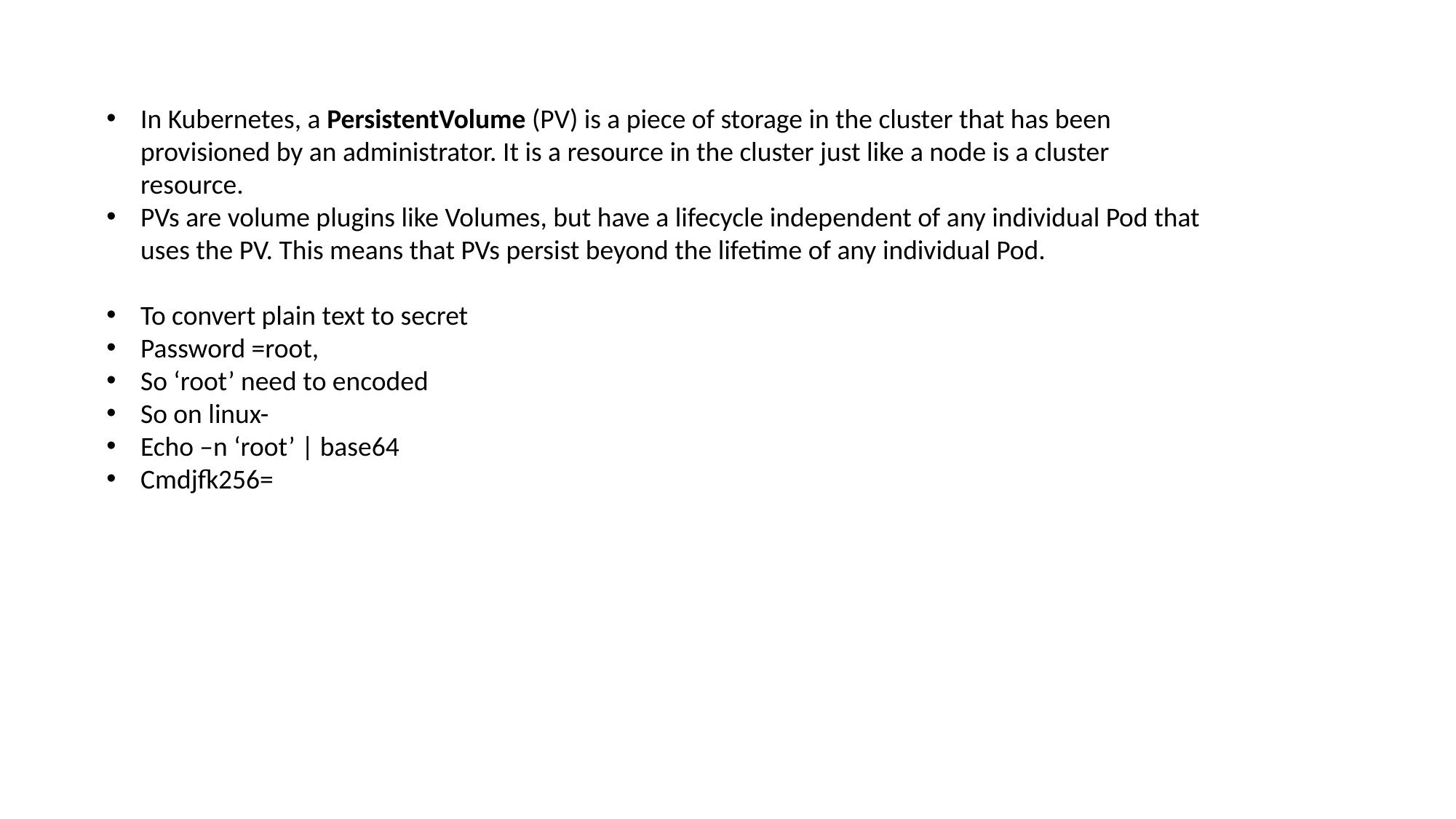

In Kubernetes, a PersistentVolume (PV) is a piece of storage in the cluster that has been provisioned by an administrator. It is a resource in the cluster just like a node is a cluster resource.
PVs are volume plugins like Volumes, but have a lifecycle independent of any individual Pod that uses the PV. This means that PVs persist beyond the lifetime of any individual Pod.

To convert plain text to secret
Password =root,
So ‘root’ need to encoded
So on linux-
Echo –n ‘root’ | base64
Cmdjfk256=